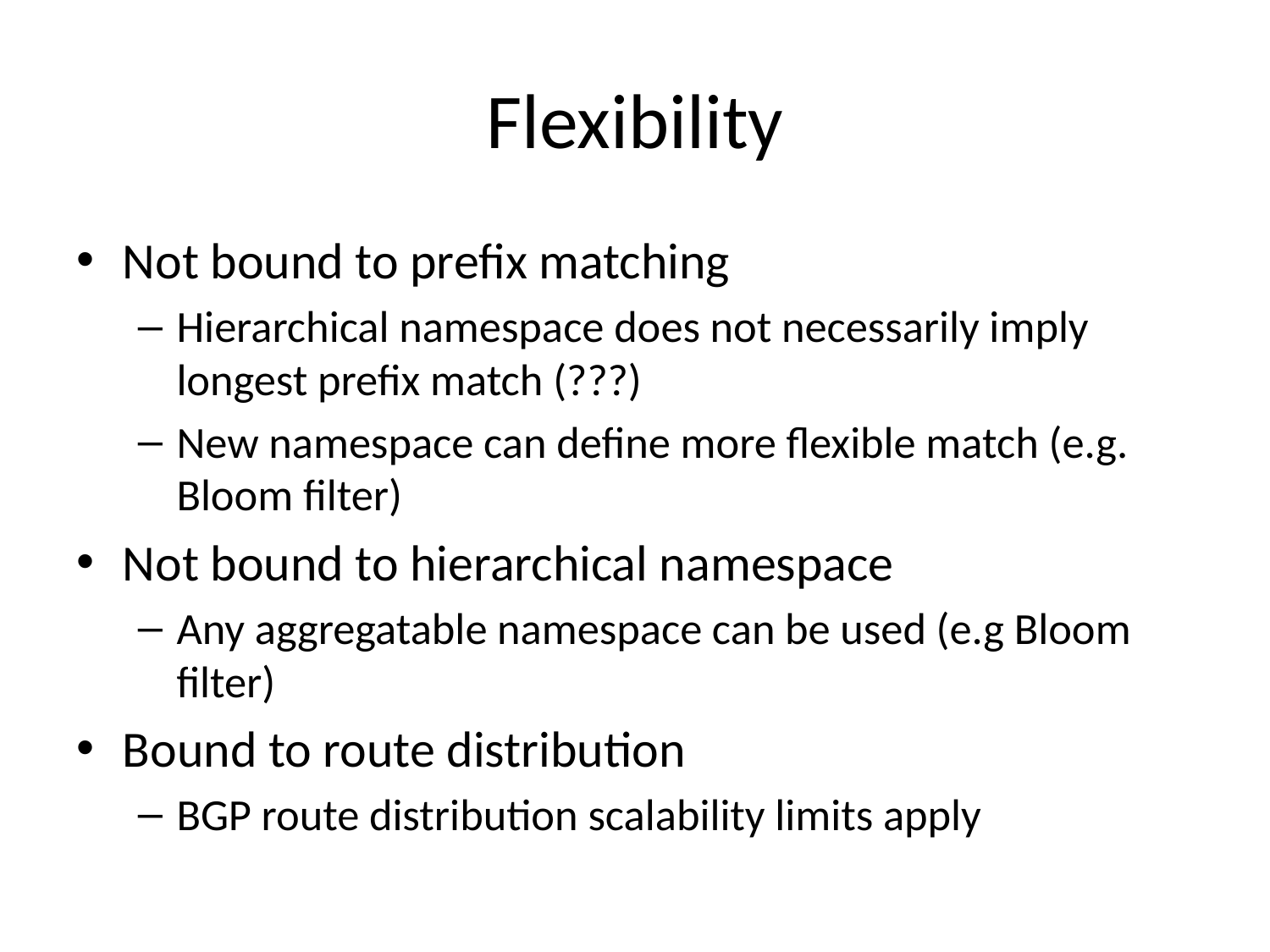

# Flexibility
Not bound to prefix matching
Hierarchical namespace does not necessarily imply longest prefix match (???)
New namespace can define more flexible match (e.g. Bloom filter)
Not bound to hierarchical namespace
Any aggregatable namespace can be used (e.g Bloom filter)
Bound to route distribution
BGP route distribution scalability limits apply